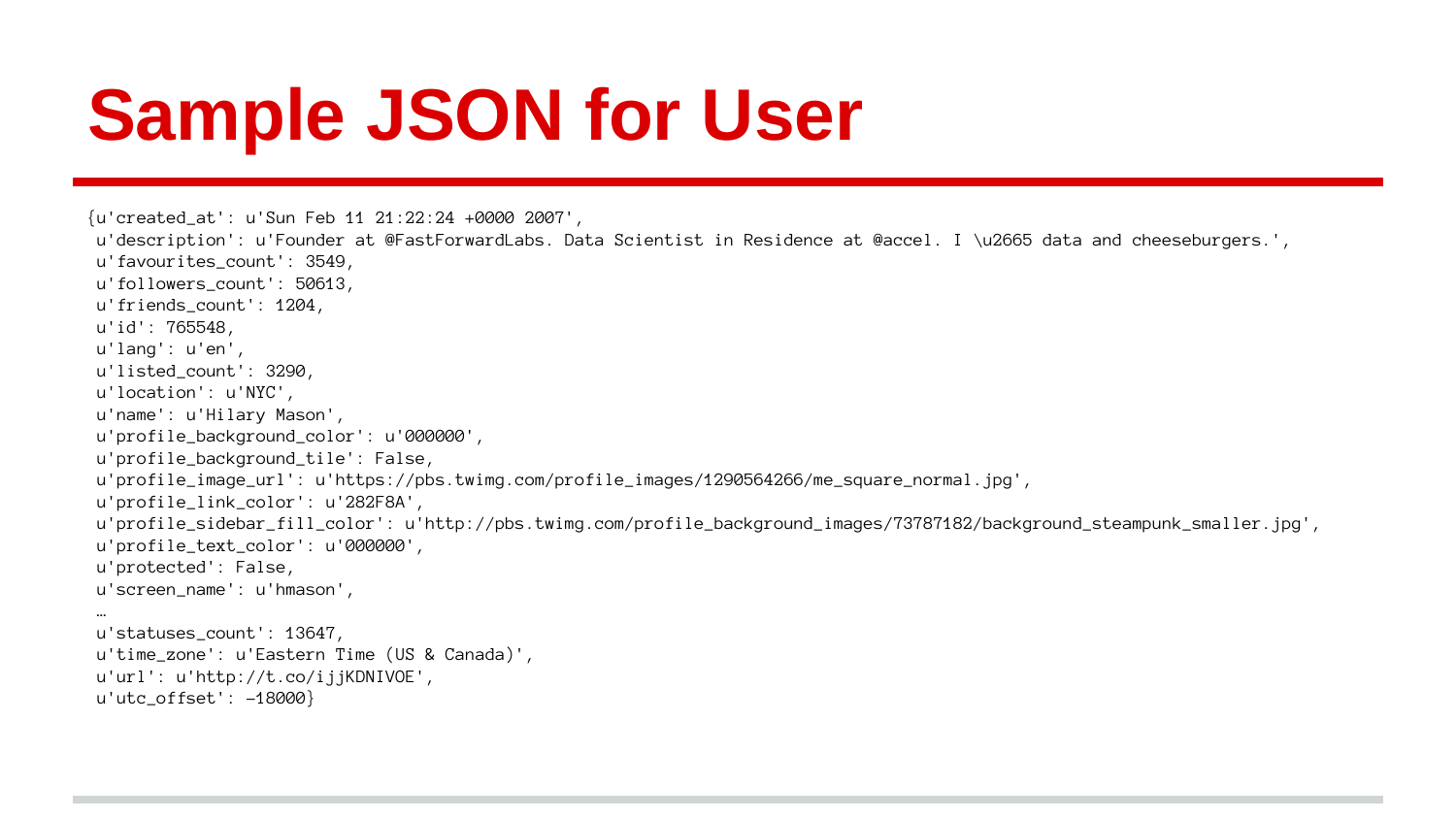

# Sample JSON for User
{u'created_at': u'Sun Feb 11 21:22:24 +0000 2007',
 u'description': u'Founder at @FastForwardLabs. Data Scientist in Residence at @accel. I \u2665 data and cheeseburgers.',
 u'favourites_count': 3549,
 u'followers_count': 50613,
 u'friends_count': 1204,
 u'id': 765548,
 u'lang': u'en',
 u'listed_count': 3290,
 u'location': u'NYC',
 u'name': u'Hilary Mason',
 u'profile_background_color': u'000000',
 u'profile_background_tile': False,
 u'profile_image_url': u'https://pbs.twimg.com/profile_images/1290564266/me_square_normal.jpg',
 u'profile_link_color': u'282F8A',
 u'profile_sidebar_fill_color': u'http://pbs.twimg.com/profile_background_images/73787182/background_steampunk_smaller.jpg',
 u'profile_text_color': u'000000',
 u'protected': False,
 u'screen_name': u'hmason',
 …
 u'statuses_count': 13647,
 u'time_zone': u'Eastern Time (US & Canada)',
 u'url': u'http://t.co/ijjKDNIVOE',
 u'utc_offset': -18000}